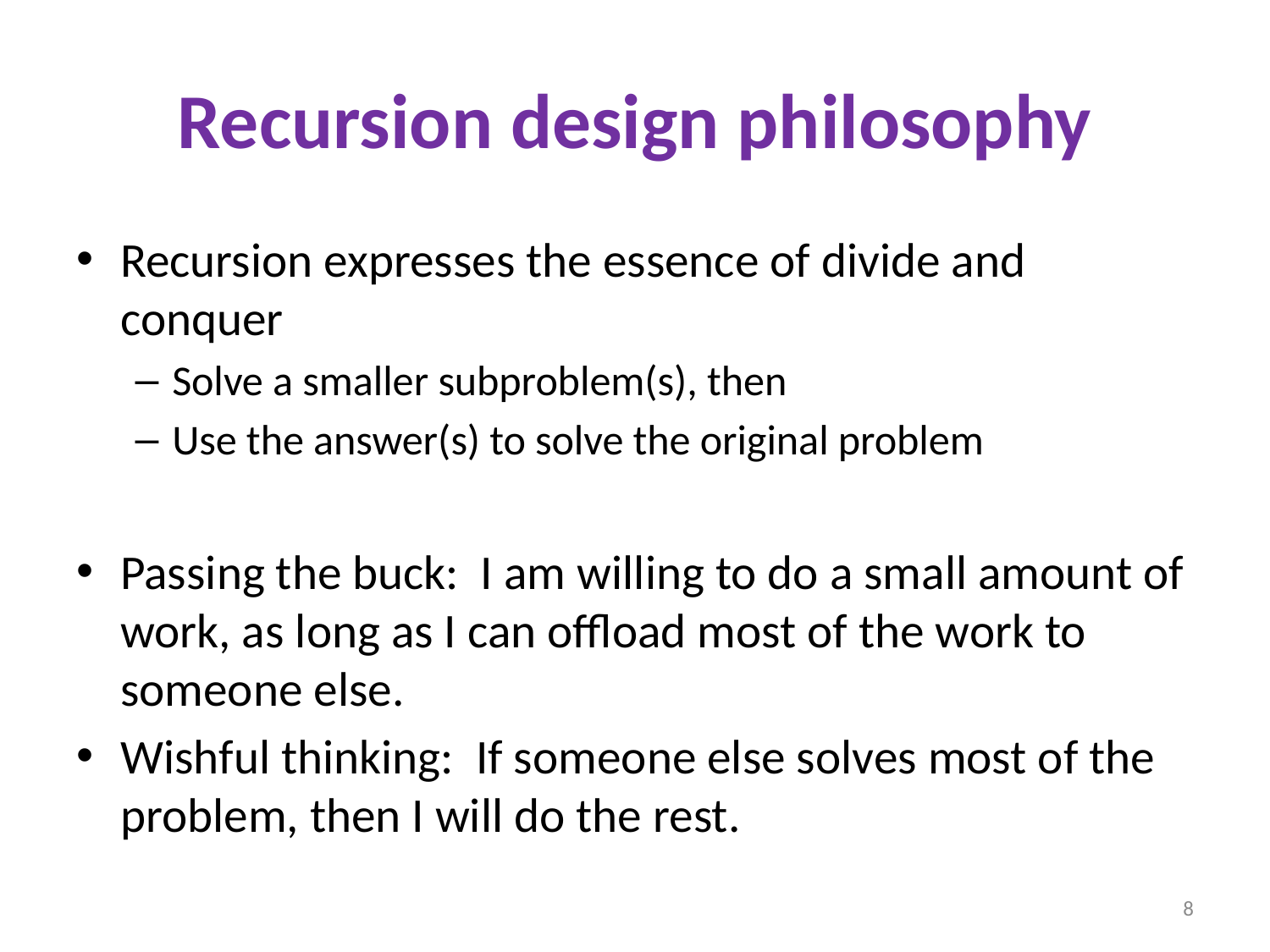

# Recursion design philosophy
Recursion expresses the essence of divide and conquer
Solve a smaller subproblem(s), then
Use the answer(s) to solve the original problem

Passing the buck:  I am willing to do a small amount of work, as long as I can offload most of the work to someone else.
Wishful thinking:  If someone else solves most of the problem, then I will do the rest.

8